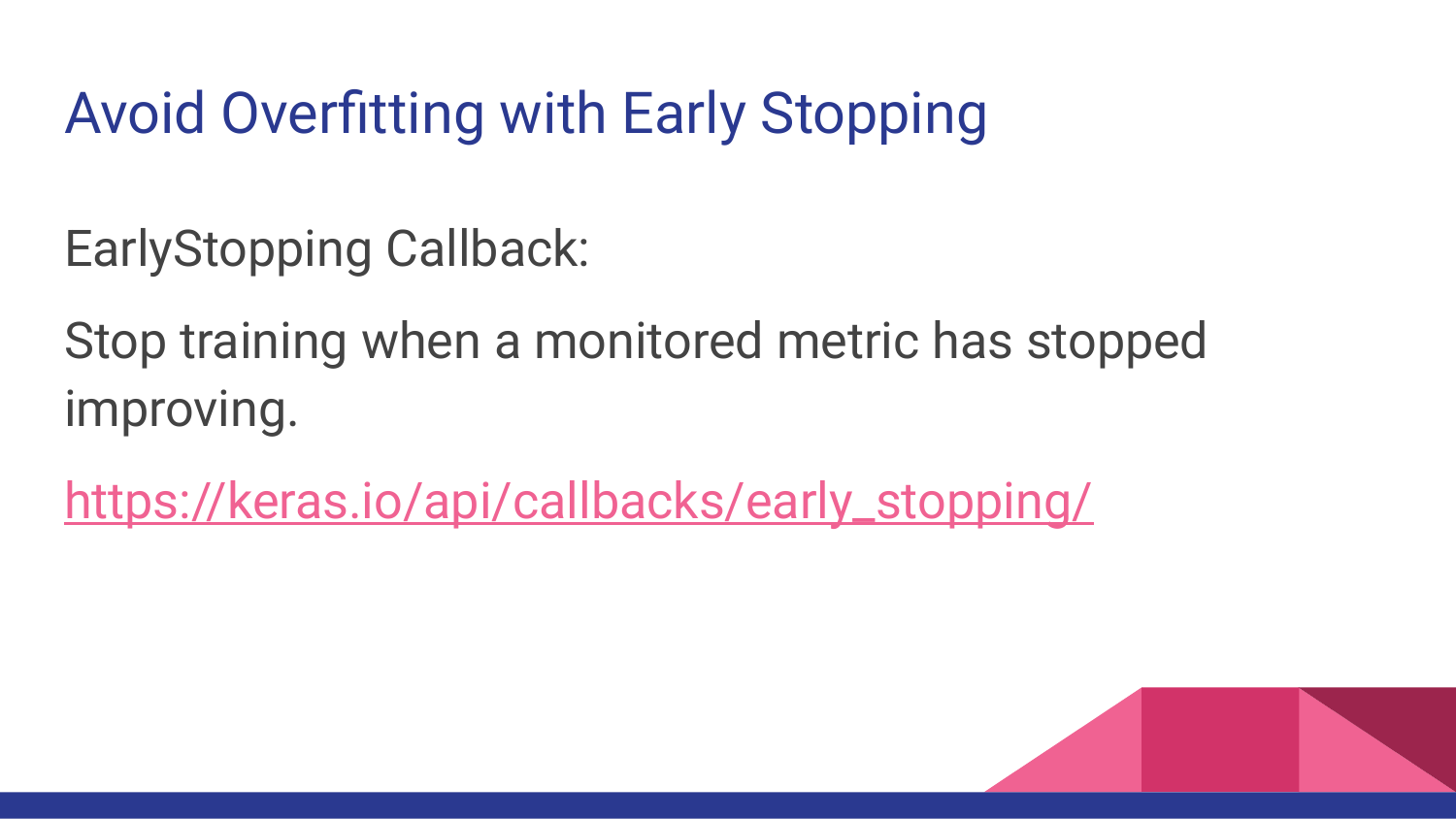

# Avoid Overfitting with Early Stopping
EarlyStopping Callback:
Stop training when a monitored metric has stopped improving.
https://keras.io/api/callbacks/early_stopping/